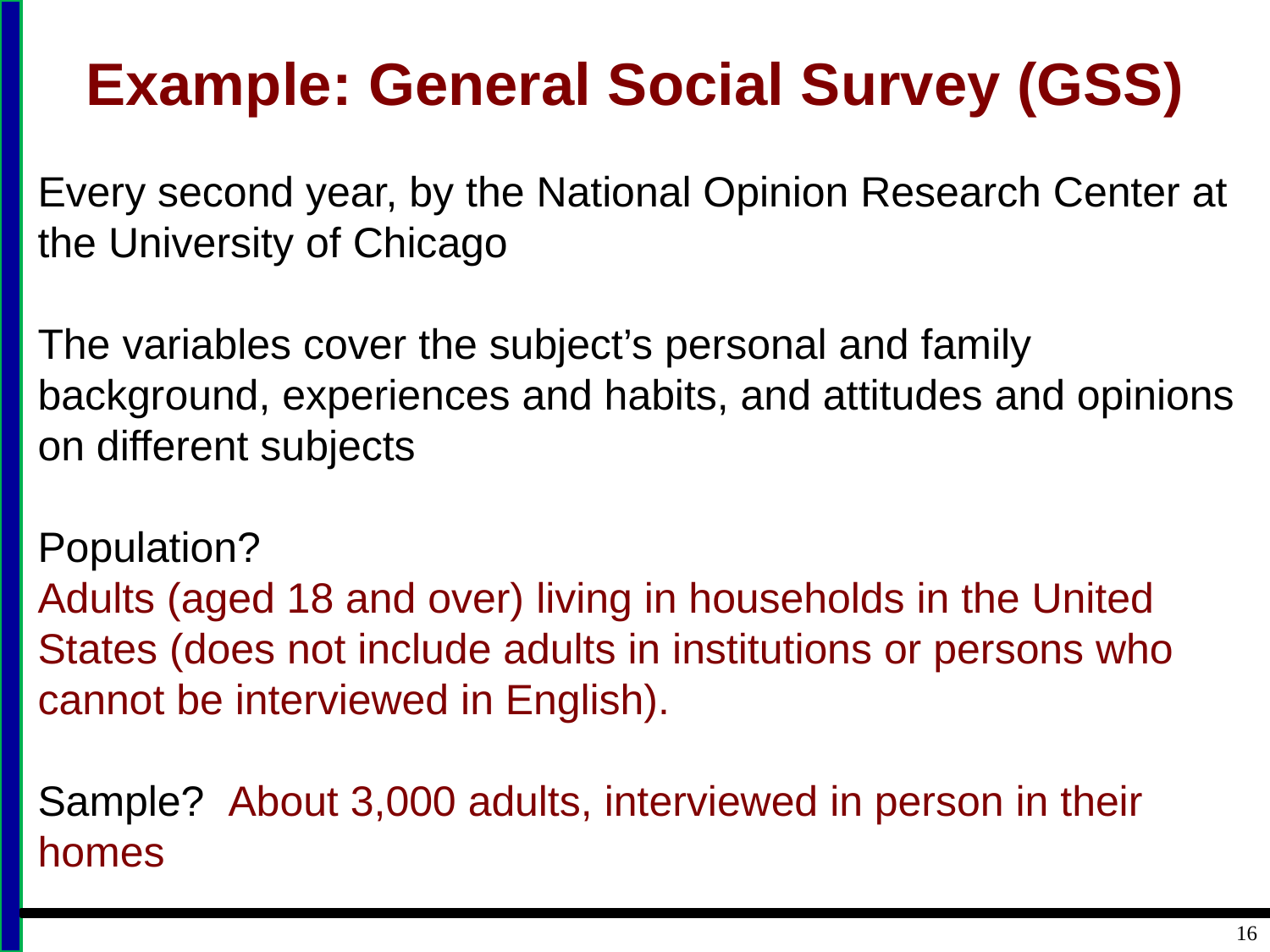

# Example: General Social Survey (GSS)
Every second year, by the National Opinion Research Center at the University of Chicago

The variables cover the subject’s personal and family background, experiences and habits, and attitudes and opinions on different subjects

Population?
Adults (aged 18 and over) living in households in the United States (does not include adults in institutions or persons who cannot be interviewed in English).

Sample?  About 3,000 adults, interviewed in person in their homes